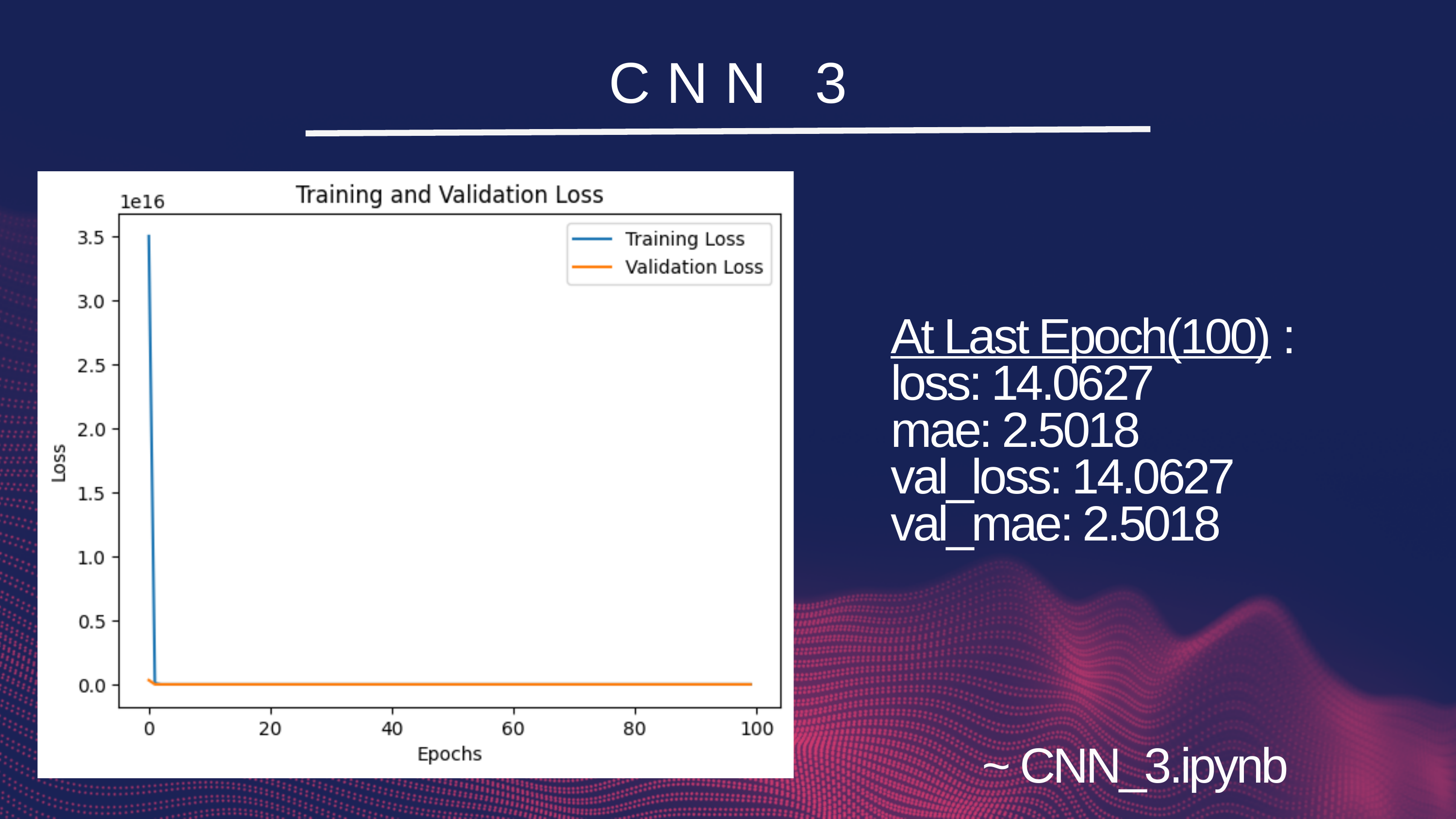

CNN 3

At Last Epoch(100) :
loss: 14.0627
mae: 2.5018
val_loss: 14.0627
val_mae: 2.5018
~ CNN_3.ipynb